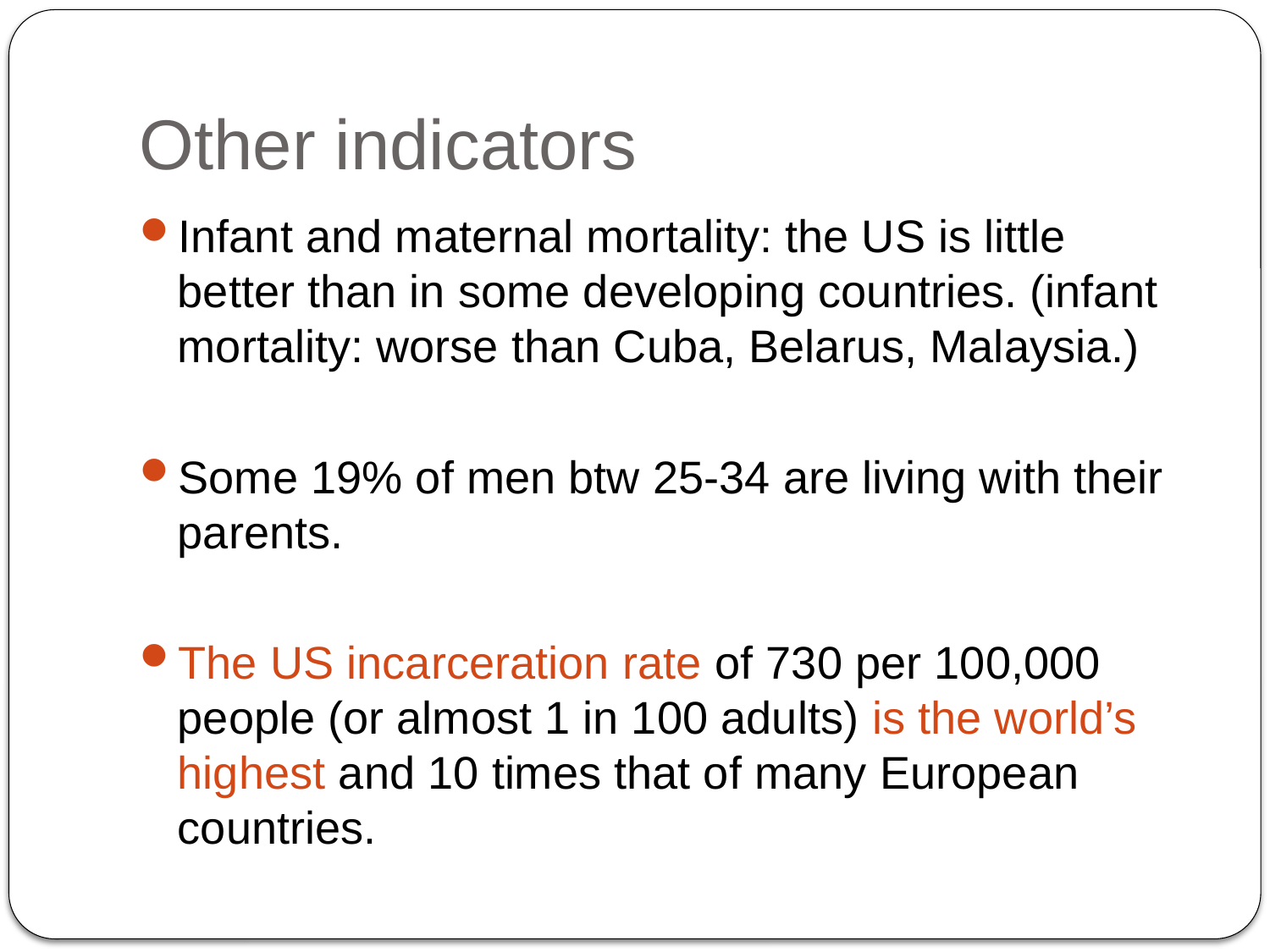

# Other indicators
Infant and maternal mortality: the US is little better than in some developing countries. (infant mortality: worse than Cuba, Belarus, Malaysia.)

Some 19% of men btw 25-34 are living with their parents.

The US incarceration rate of 730 per 100,000 people (or almost 1 in 100 adults) is the world’s highest and 10 times that of many European countries.